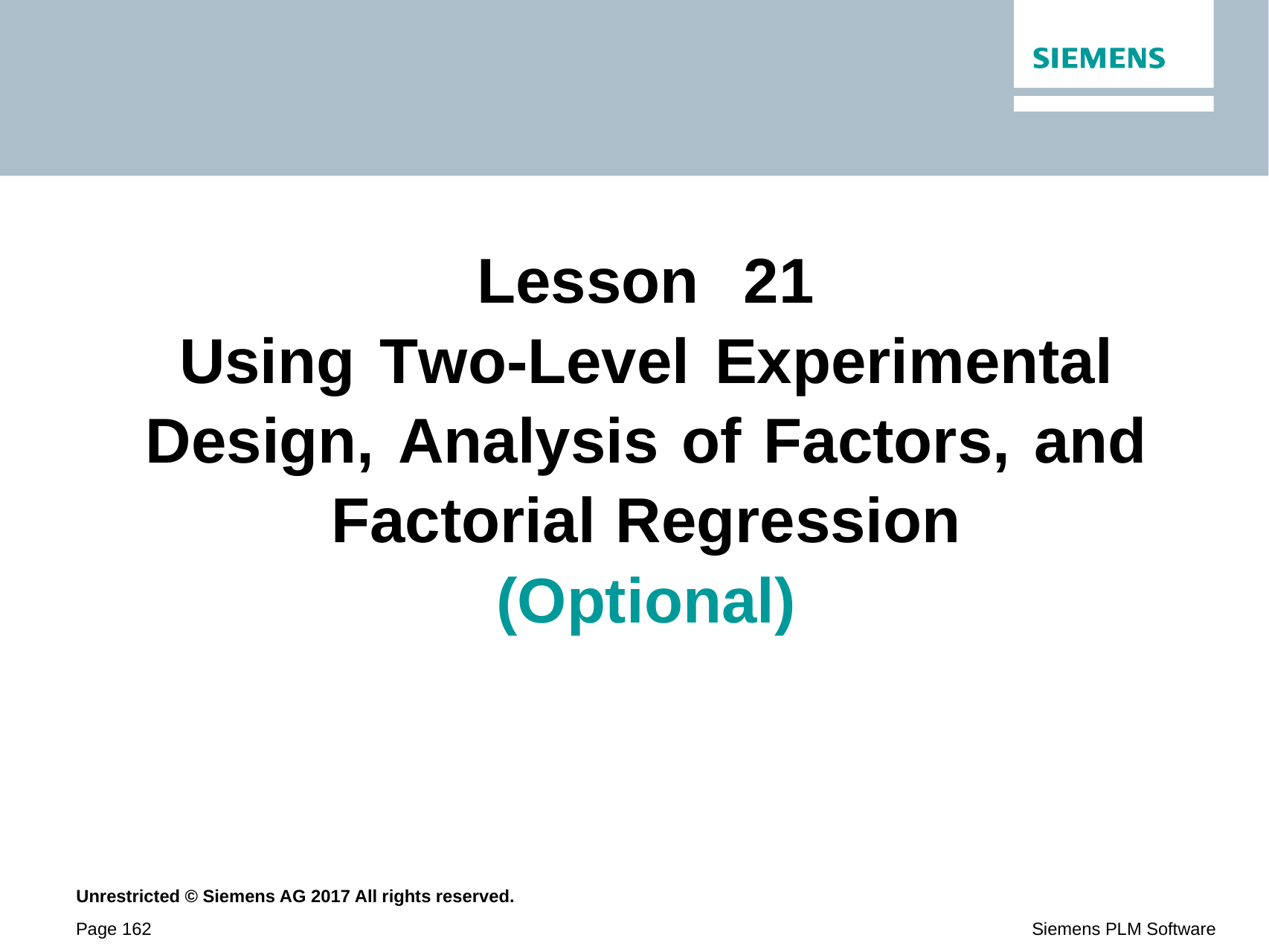

Lesson	21
Using Two-Level Experimental Design, Analysis of Factors, and Factorial Regression
(Optional)